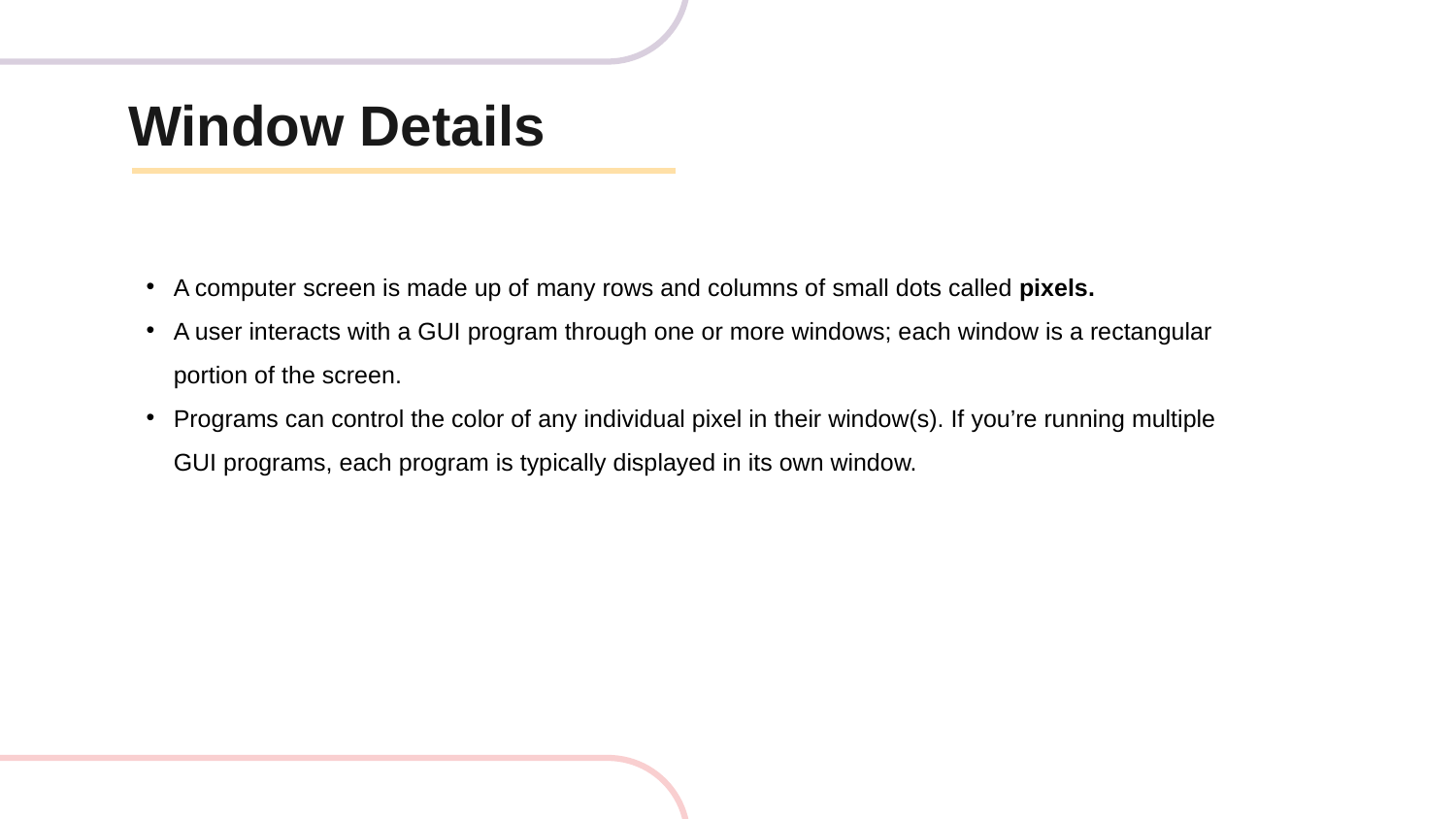

# Window Details
A computer screen is made up of many rows and columns of small dots called pixels.
A user interacts with a GUI program through one or more windows; each window is a rectangular portion of the screen.
Programs can control the color of any individual pixel in their window(s). If you’re running multiple GUI programs, each program is typically displayed in its own window.